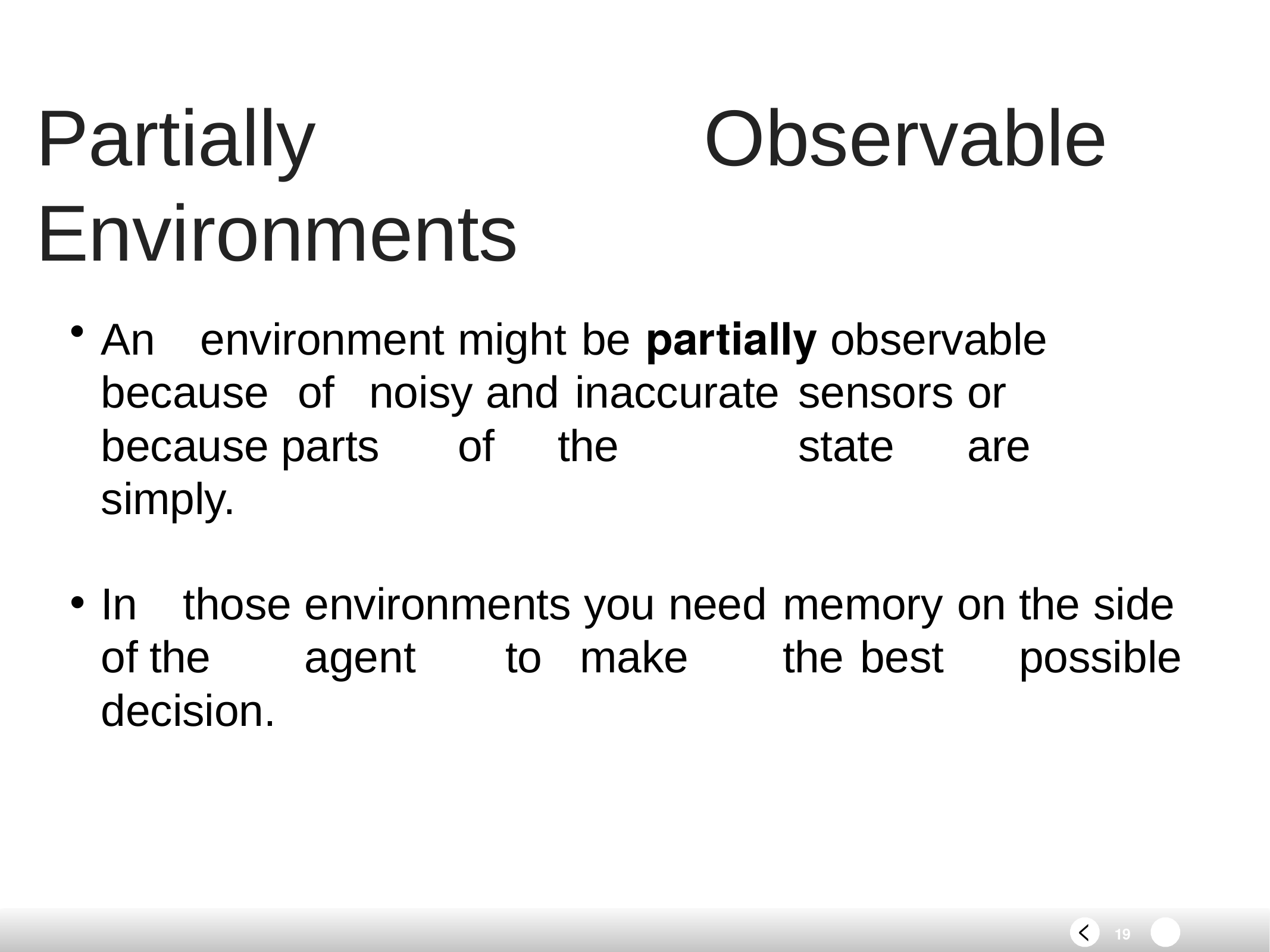

# Partially	Observable	Environments
An	environment	might		be	partially observable because	of	noisy		and	inaccurate	sensors	or	because parts	of	the		state	are	simply.

In	those	environments		you	need	memory	on	the	side	of the	agent	to	make	the	best		possible	decision.
<
19	>